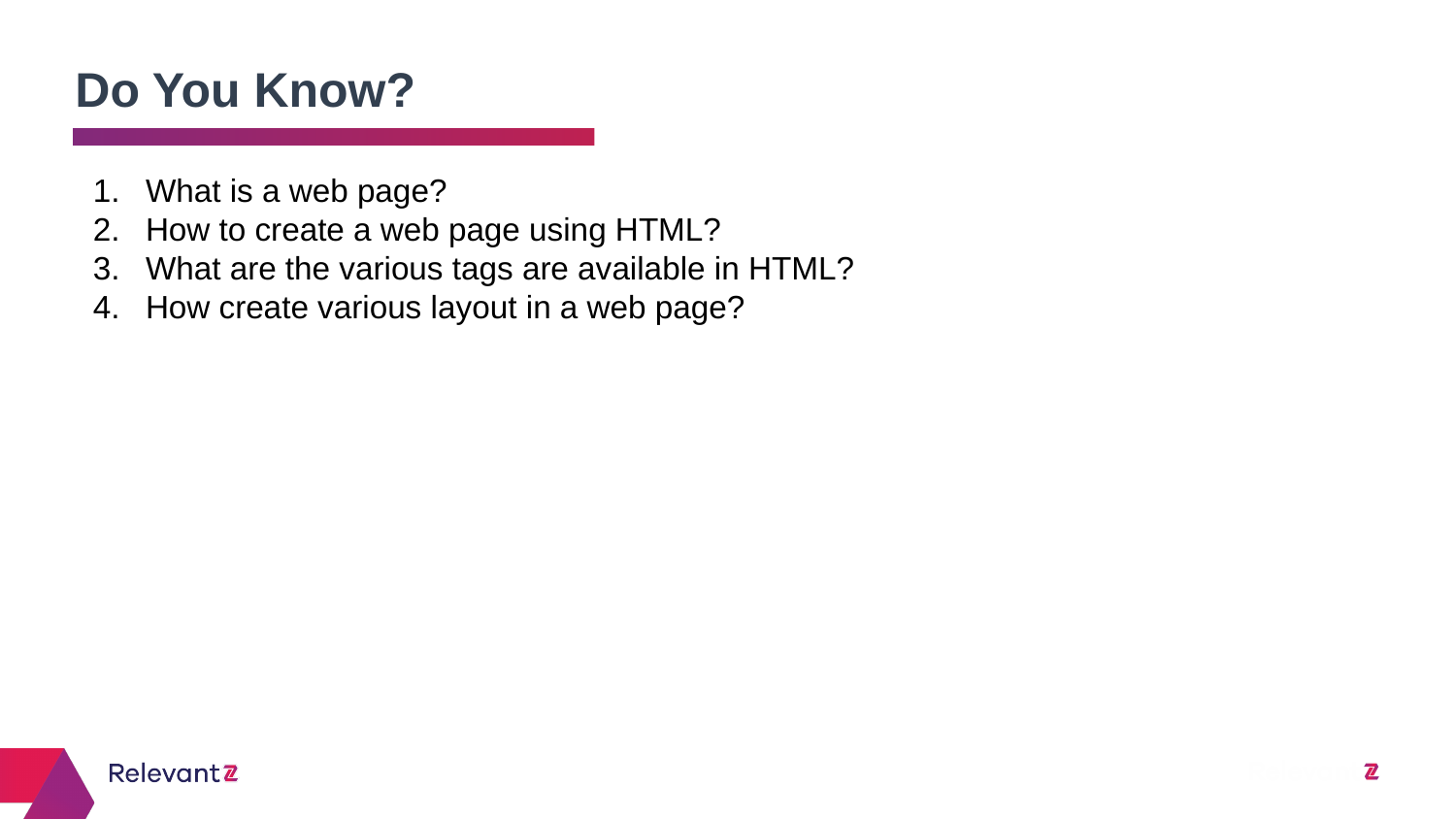

Do You Know?
# What is a web page?
How to create a web page using HTML?
What are the various tags are available in HTML?
How create various layout in a web page?